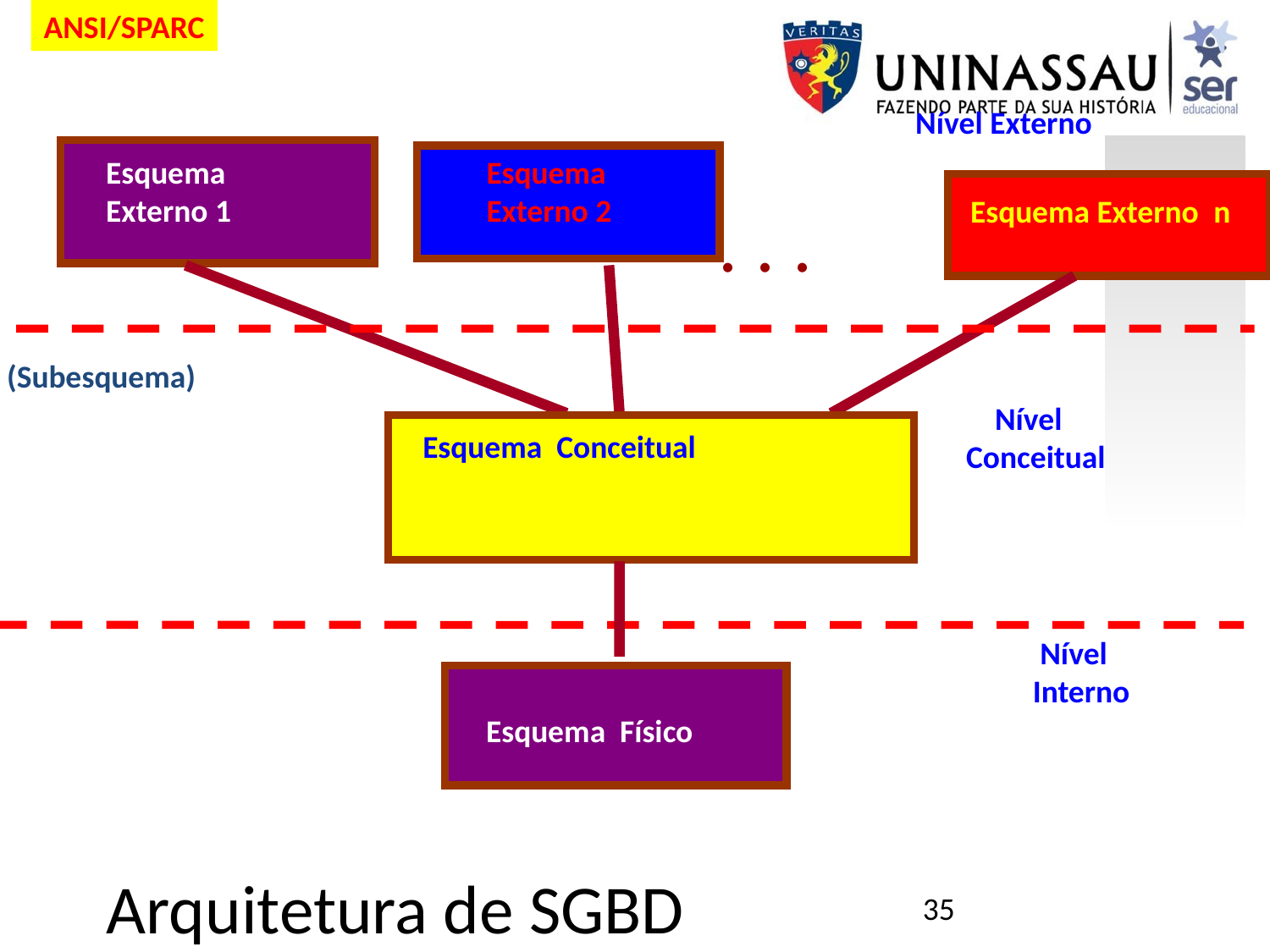

ANSI/SPARC
Nível Externo

Esquema
Externo 1
Esquema
Externo 2

Esquema Externo  n
. . .

(Subesquema)
    Nível
Conceitual

Esquema  Conceitual

 Nível
Interno

Esquema  Físico
# Arquitetura de SGBD
35